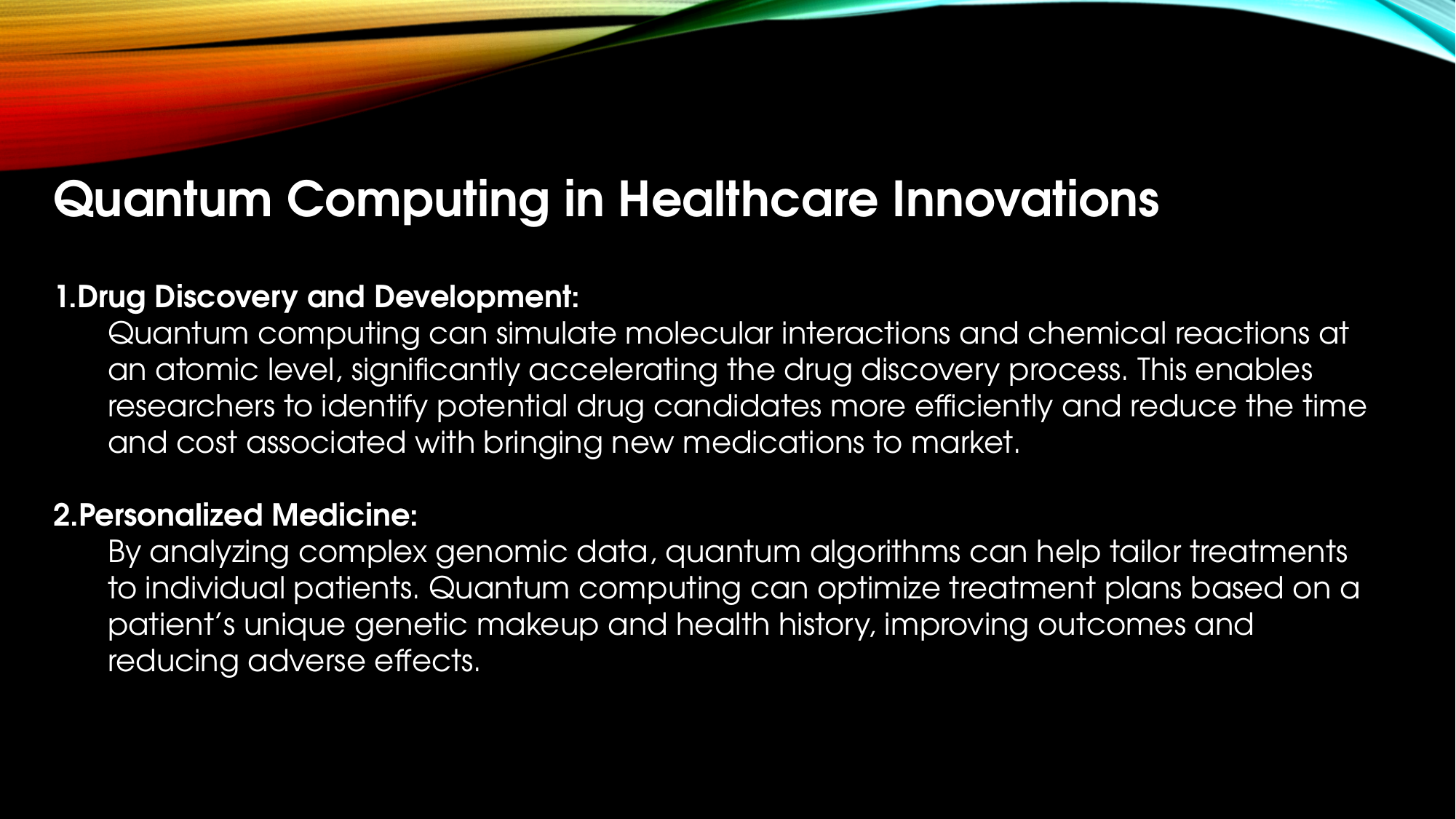

Quantum Computing in Healthcare Innovations

Drug Discovery and Development:
Quantum computing can simulate molecular interactions and chemical reactions at an atomic level, significantly accelerating the drug discovery process. This enables researchers to identify potential drug candidates more efficiently and reduce the time and cost associated with bringing new medications to market.

Personalized Medicine:
By analyzing complex genomic data, quantum algorithms can help tailor treatments to individual patients. Quantum computing can optimize treatment plans based on a patient’s unique genetic makeup and health history, improving outcomes and reducing adverse effects.